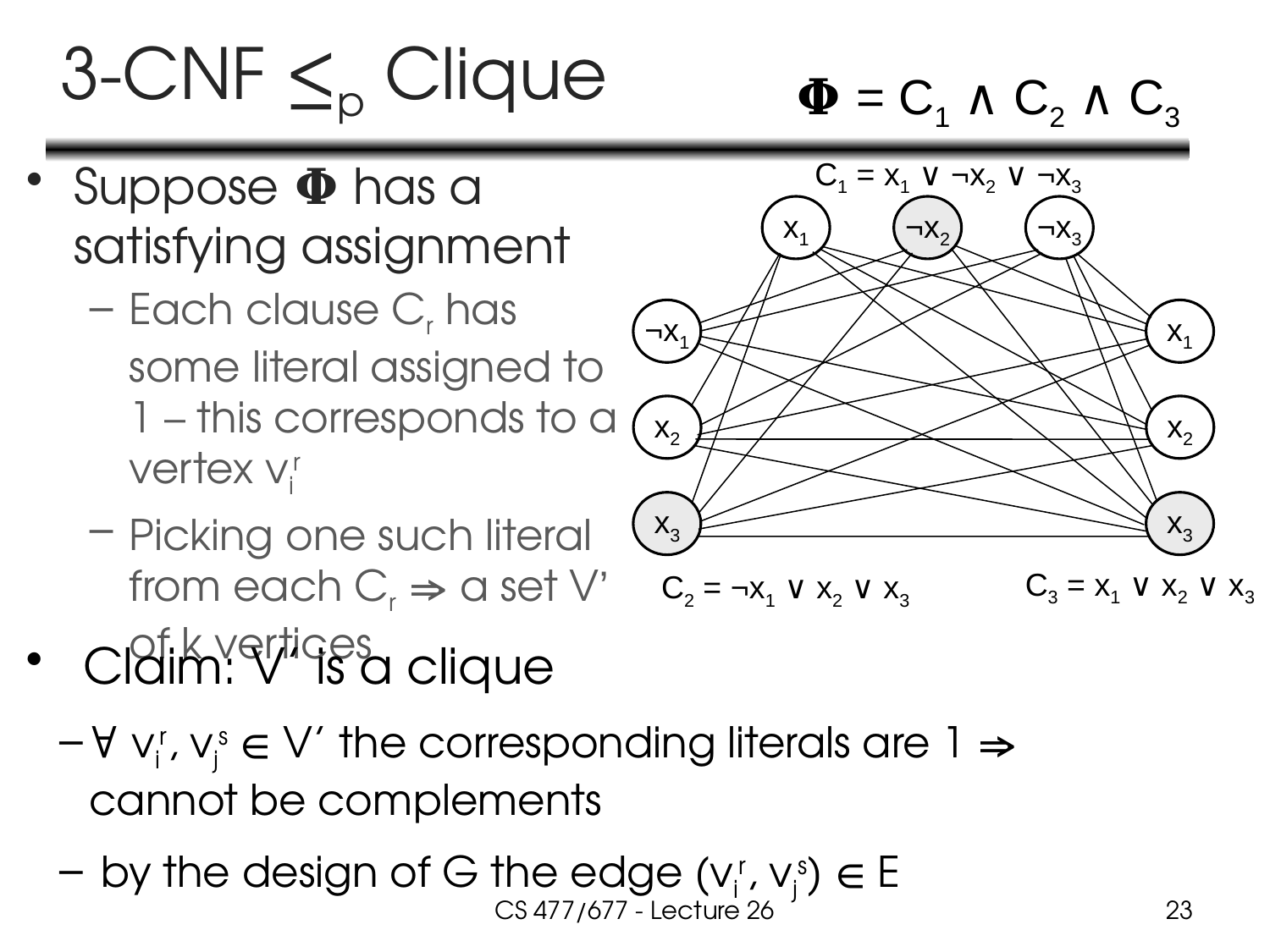

# 3-CNF ≤p Clique
𝚽 = C1 ∧ C2 ∧ C3
C1 = x1 ∨ ¬x2 ∨ ¬x3
Suppose 𝚽 has a satisfying assignment
Each clause Cr has some literal assigned to 1 – this corresponds to a vertex vir
Picking one such literal from each Cr ⇒ a set V’ of k vertices
x1
¬x2
¬x3
¬x1
x1
x2
x2
x3
x3

C3 = x1 ∨ x2 ∨ x3
C2 = ¬x1 ∨ x2 ∨ x3
  Claim: V’ is a clique
∀ vir, vjs ∈ V’ the corresponding literals are 1 ⇒ cannot be complements
 by the design of G the edge (vir, vjs) ∈ E
CS 477/677 - Lecture 26
23